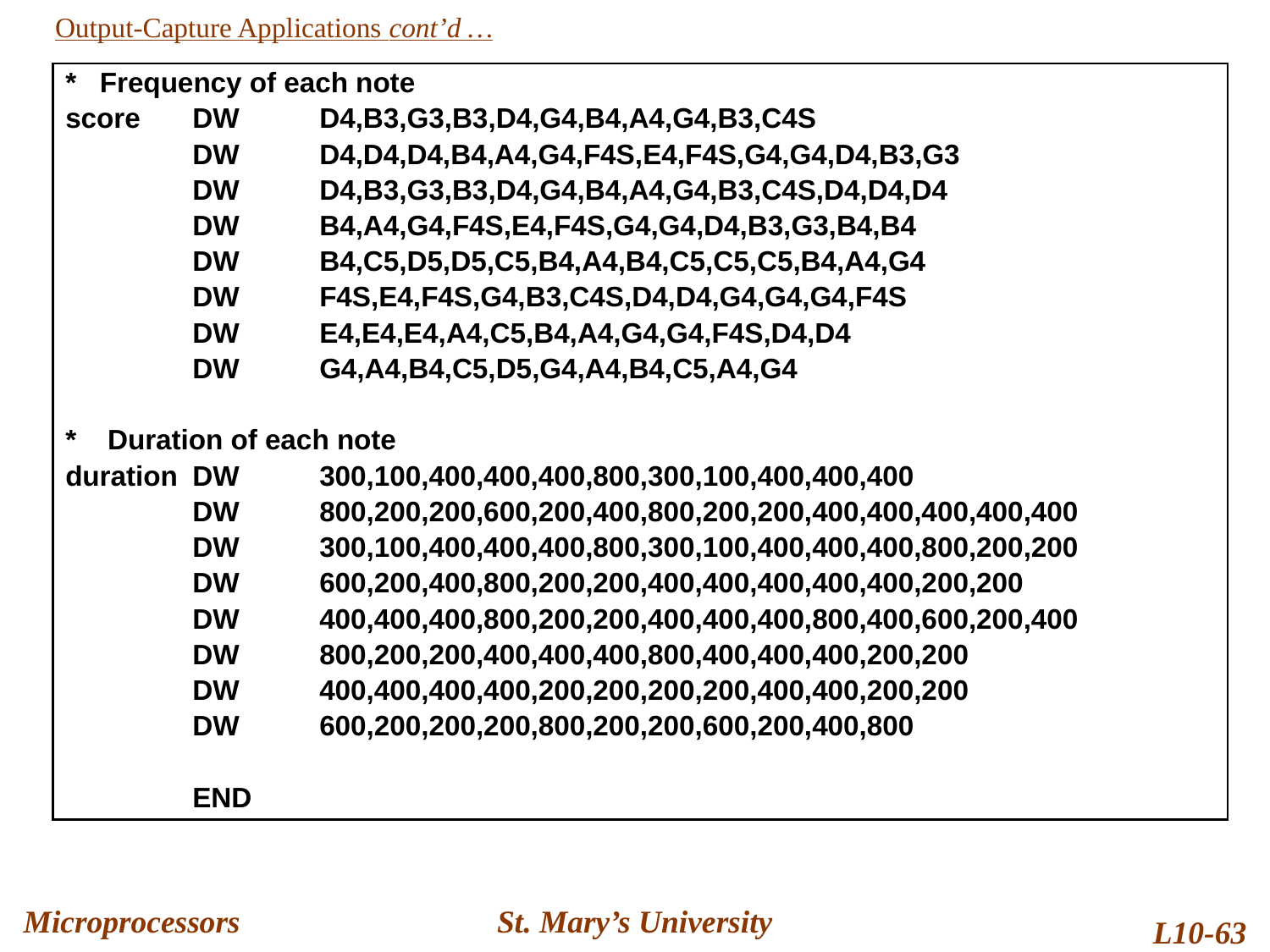

Output-Capture Applications cont’d …
*   Frequency of each note
score	DW	D4,B3,G3,B3,D4,G4,B4,A4,G4,B3,C4S
	DW	D4,D4,D4,B4,A4,G4,F4S,E4,F4S,G4,G4,D4,B3,G3
	DW	D4,B3,G3,B3,D4,G4,B4,A4,G4,B3,C4S,D4,D4,D4
	DW	B4,A4,G4,F4S,E4,F4S,G4,G4,D4,B3,G3,B4,B4
	DW	B4,C5,D5,D5,C5,B4,A4,B4,C5,C5,C5,B4,A4,G4
	DW	F4S,E4,F4S,G4,B3,C4S,D4,D4,G4,G4,G4,F4S
	DW	E4,E4,E4,A4,C5,B4,A4,G4,G4,F4S,D4,D4
	DW	G4,A4,B4,C5,D5,G4,A4,B4,C5,A4,G4

*    Duration of each note
duration	DW	300,100,400,400,400,800,300,100,400,400,400
	DW	800,200,200,600,200,400,800,200,200,400,400,400,400,400
	DW	300,100,400,400,400,800,300,100,400,400,400,800,200,200
	DW	600,200,400,800,200,200,400,400,400,400,400,200,200
	DW	400,400,400,800,200,200,400,400,400,800,400,600,200,400
	DW	800,200,200,400,400,400,800,400,400,400,200,200
	DW	400,400,400,400,200,200,200,200,400,400,200,200
	DW	600,200,200,200,800,200,200,600,200,400,800

	END
Microprocessors
St. Mary’s University
L10-63